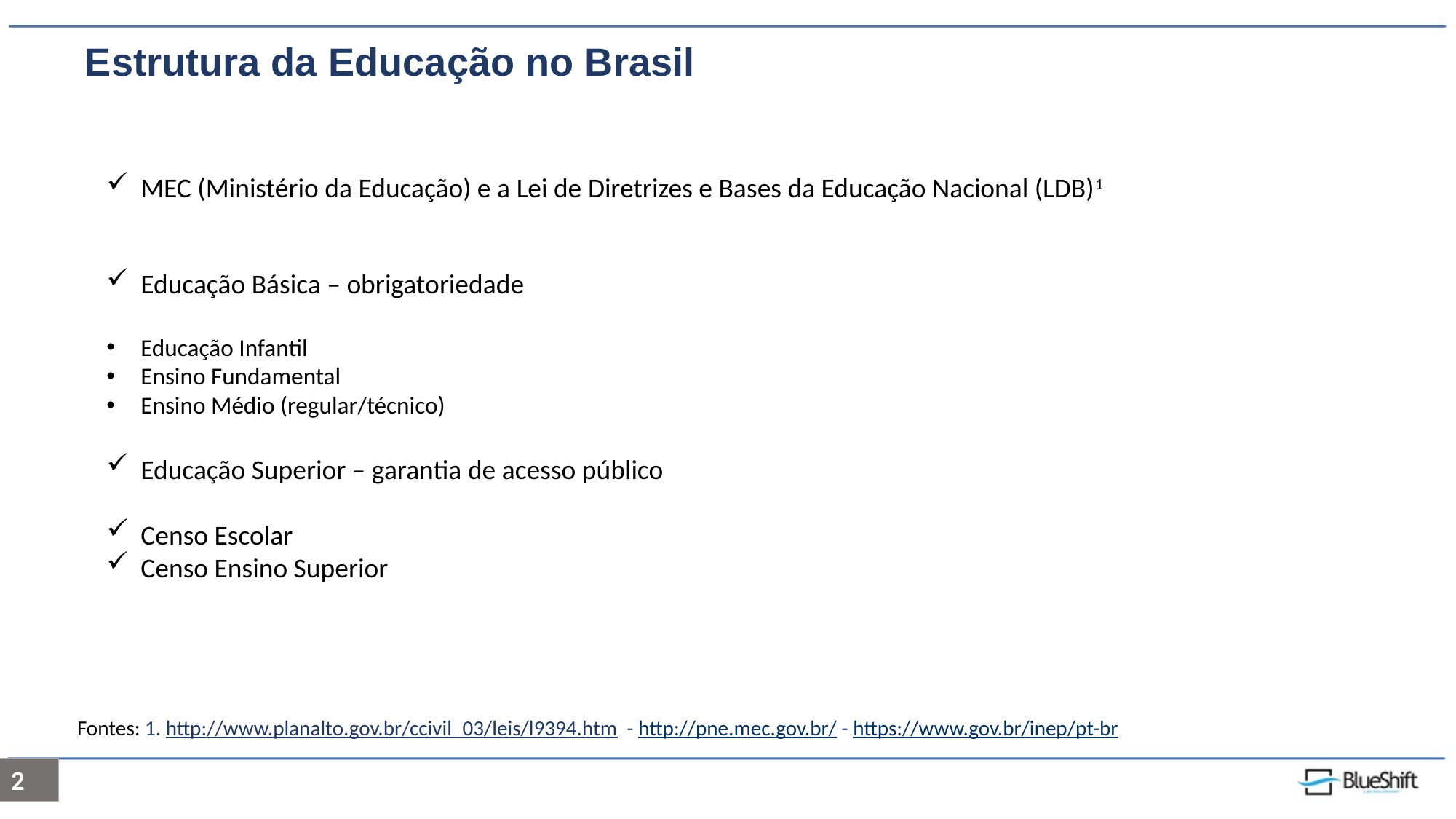

Estrutura da Educação no Brasil
MEC (Ministério da Educação) e a Lei de Diretrizes e Bases da Educação Nacional (LDB)1

Educação Básica – obrigatoriedade

Educação Infantil
Ensino Fundamental
Ensino Médio (regular/técnico)

Educação Superior – garantia de acesso público

Censo Escolar
Censo Ensino Superior

Fontes: 1. http://www.planalto.gov.br/ccivil_03/leis/l9394.htm  - http://pne.mec.gov.br/ - https://www.gov.br/inep/pt-br
2